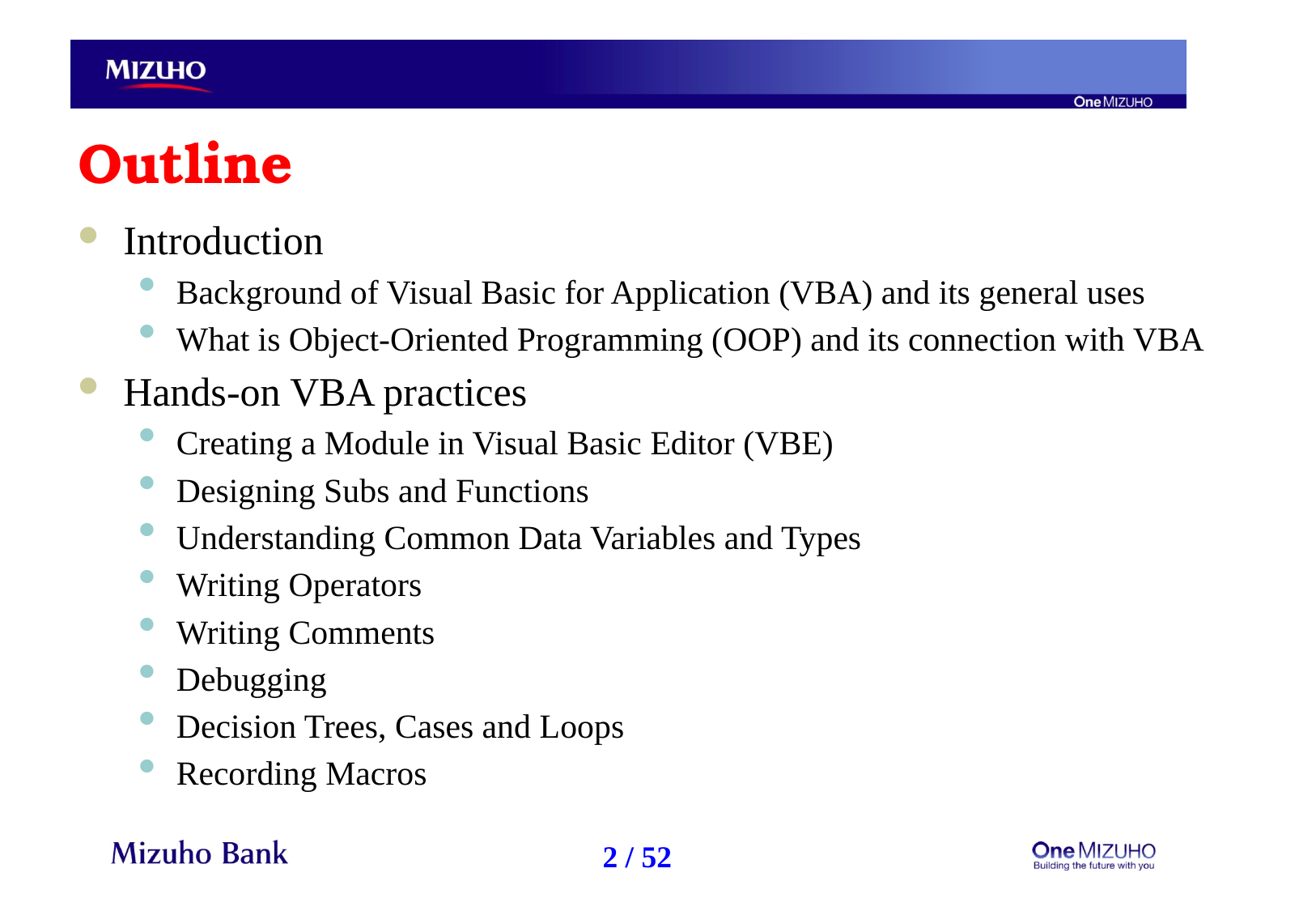

# Outline
Introduction
Background of Visual Basic for Application (VBA) and its general uses
What is Object-Oriented Programming (OOP) and its connection with VBA
Hands-on VBA practices
Creating a Module in Visual Basic Editor (VBE)
Designing Subs and Functions
Understanding Common Data Variables and Types
Writing Operators
Writing Comments
Debugging
Decision Trees, Cases and Loops
Recording Macros